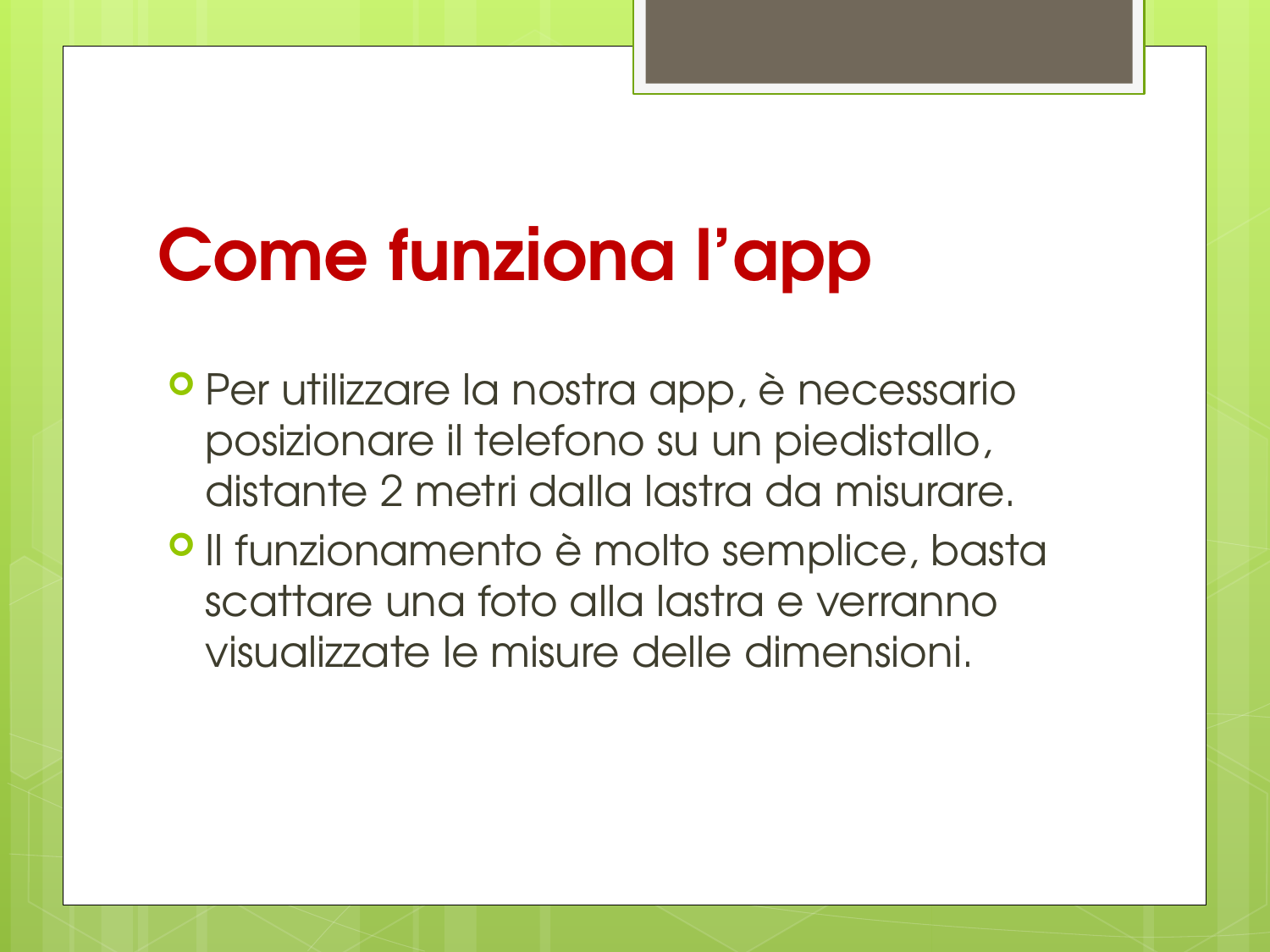

# Come funziona l’app
Per utilizzare la nostra app, è necessario posizionare il telefono su un piedistallo, distante 2 metri dalla lastra da misurare.
Il funzionamento è molto semplice, basta scattare una foto alla lastra e verranno visualizzate le misure delle dimensioni.